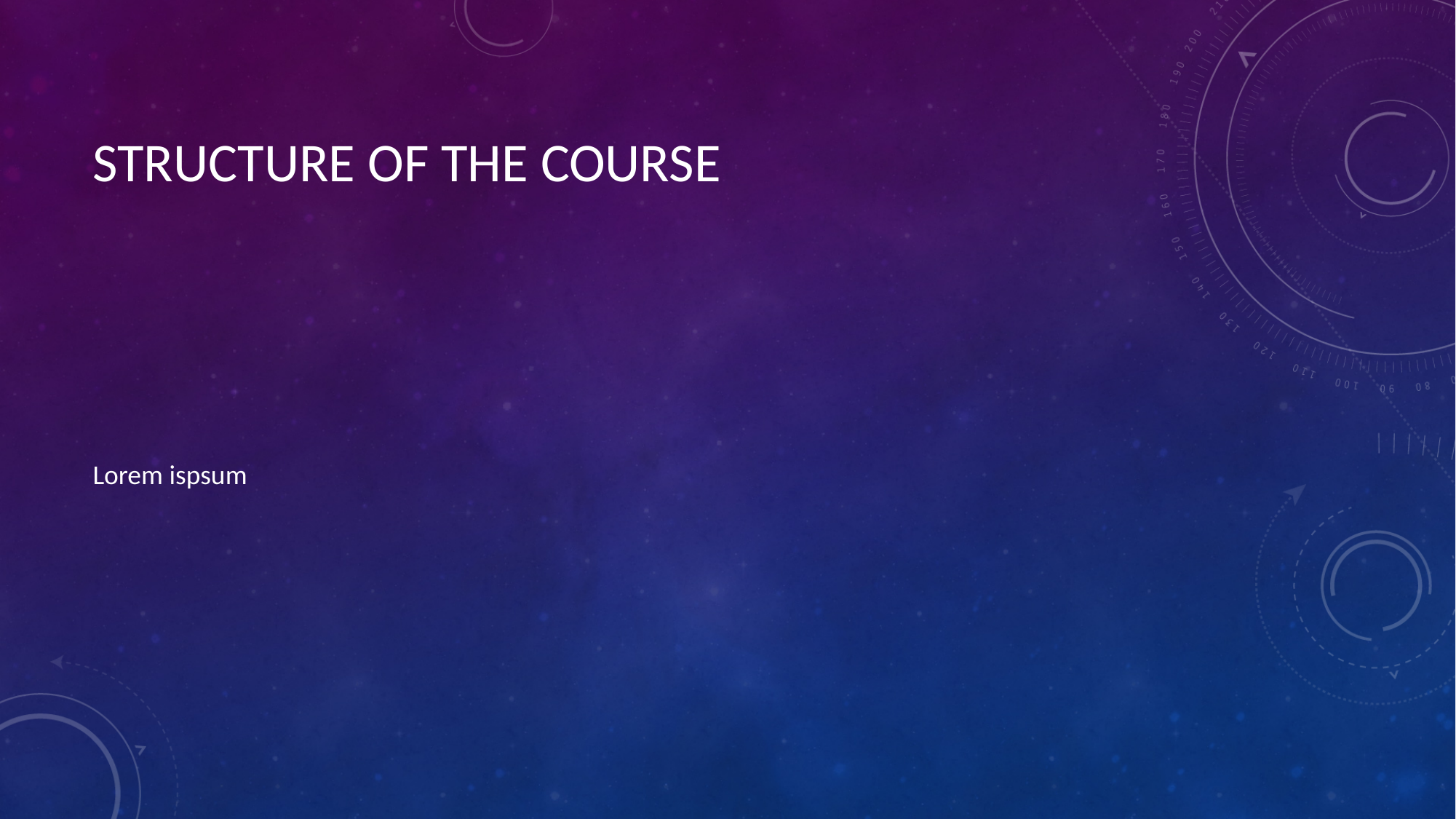

# Structure of the course
Lorem ispsum